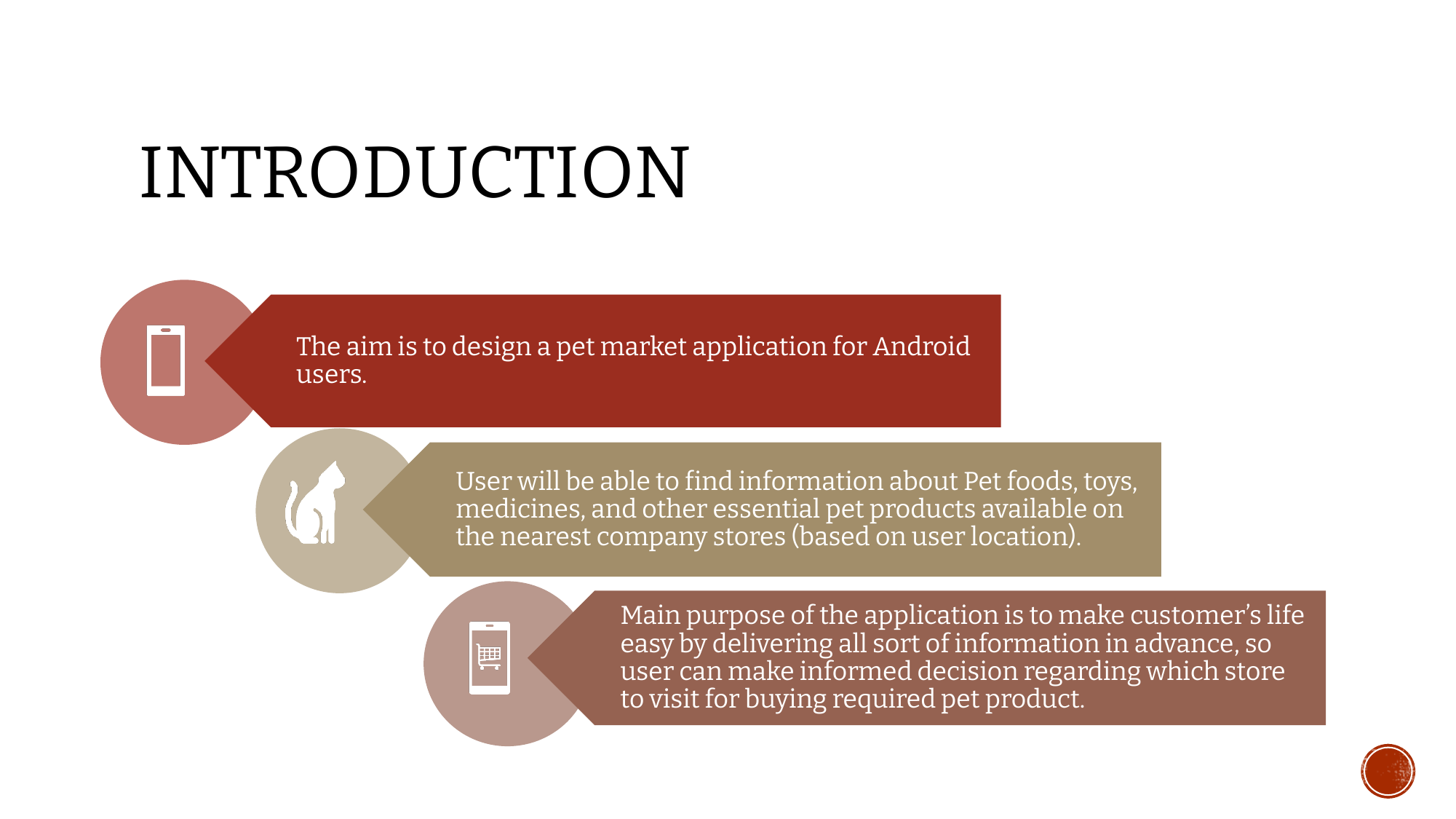

# Introduction

The aim is to design a pet market application for Android users.

User will be able to find information about Pet foods, toys, medicines, and other essential pet products available on the nearest company stores (based on user location).

Main purpose of the application is to make customer’s life easy by delivering all sort of information in advance, so user can make informed decision regarding which store to visit for buying required pet product.